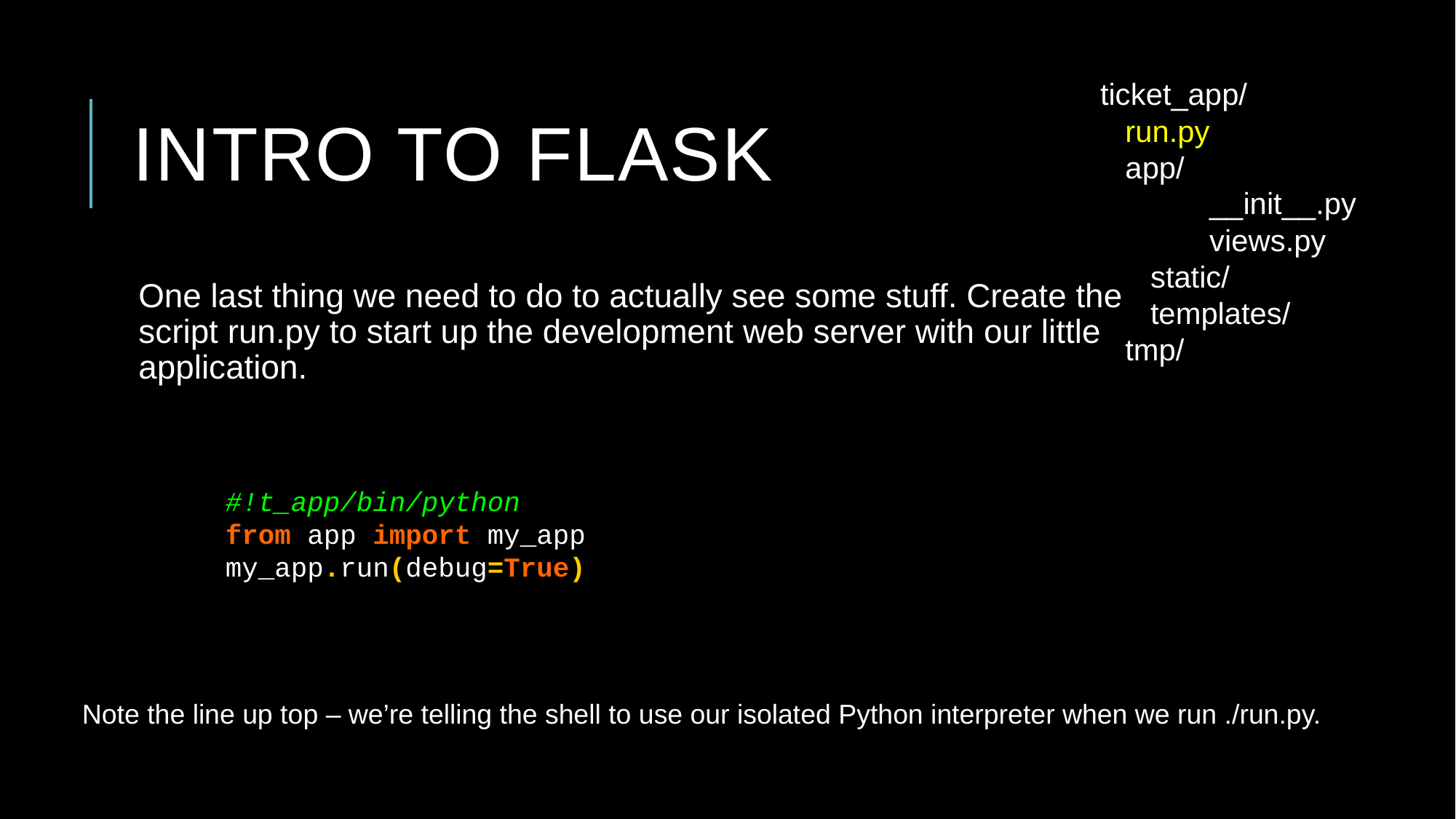

# Intro to flask
ticket_app/
   run.py
   app/
	__init__.py
	views.py
      static/
      templates/
   tmp/

One last thing we need to do to actually see some stuff. Create the
script run.py to start up the development web server with our little
application.
#!t_app/bin/python
from app import my_app
my_app.run(debug=True)
Note the line up top – we’re telling the shell to use our isolated Python interpreter when we run ./run.py.